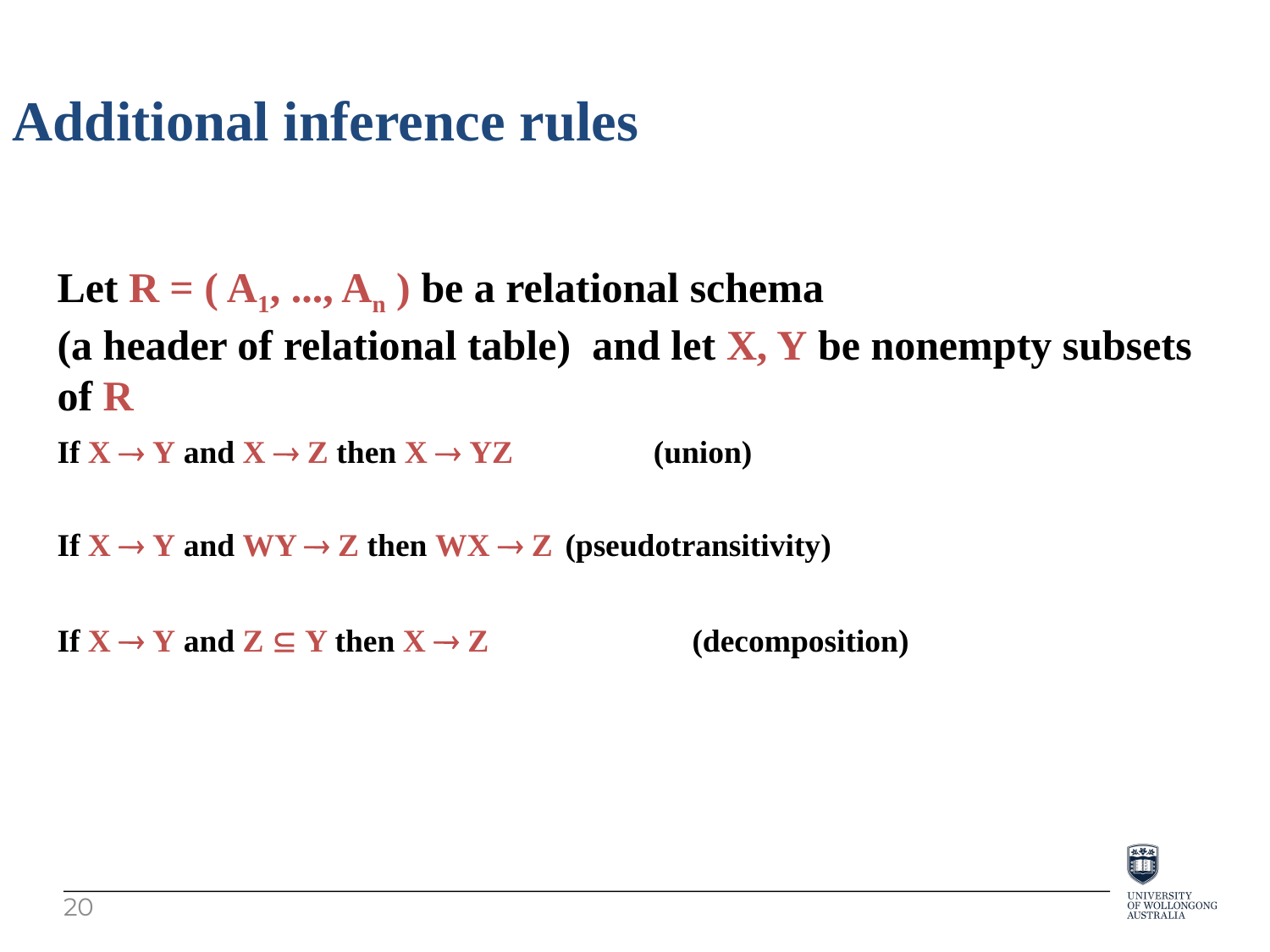

Additional inference rules
Let R = ( A1, ..., An ) be a relational schema
(a header of relational table)  and let X, Y be nonempty subsets of R
If X → Y and X → Z then X → YZ	           (union)
If X → Y and WY → Z then WX → Z	(pseudotransitivity)
If X → Y and Z ⊆ Y then X → Z 		(decomposition)
20